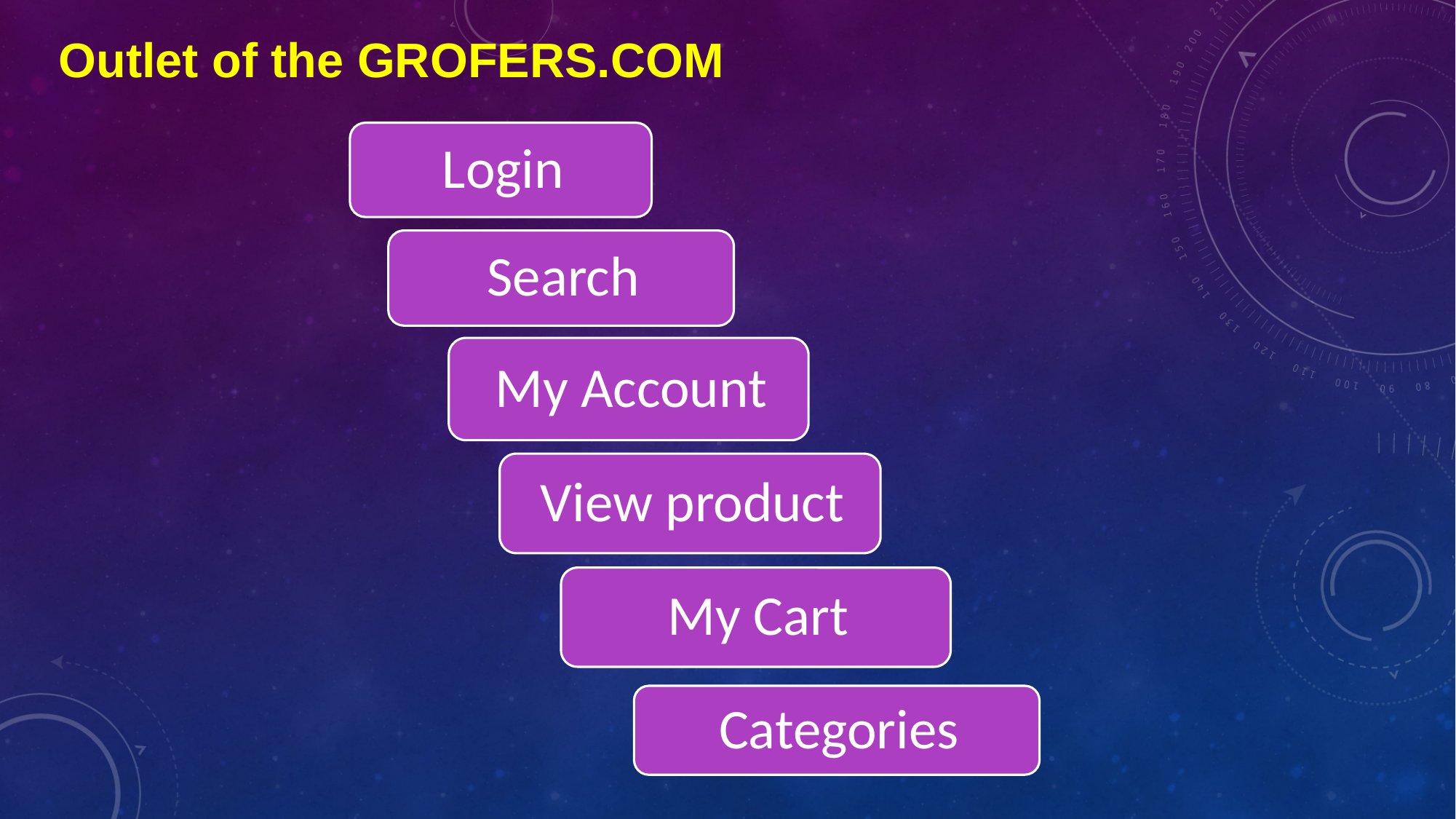

Outlet of the GROFERS.COM
Login
Search
My Account
View product
My Cart
Categories